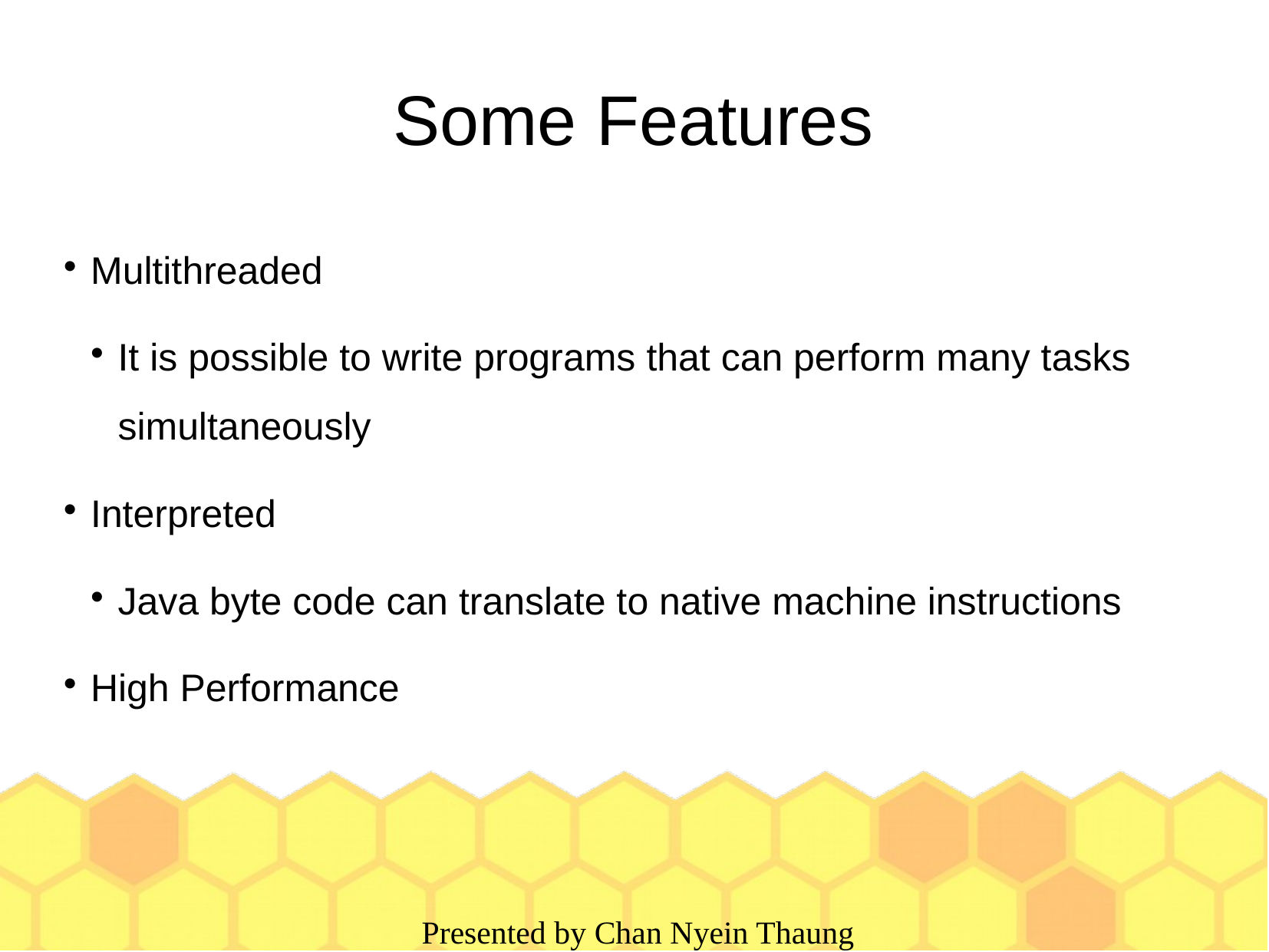

Some Features
Multithreaded
It is possible to write programs that can perform many tasks simultaneously
Interpreted
Java byte code can translate to native machine instructions
High Performance

 Presented by Chan Nyein Thaung